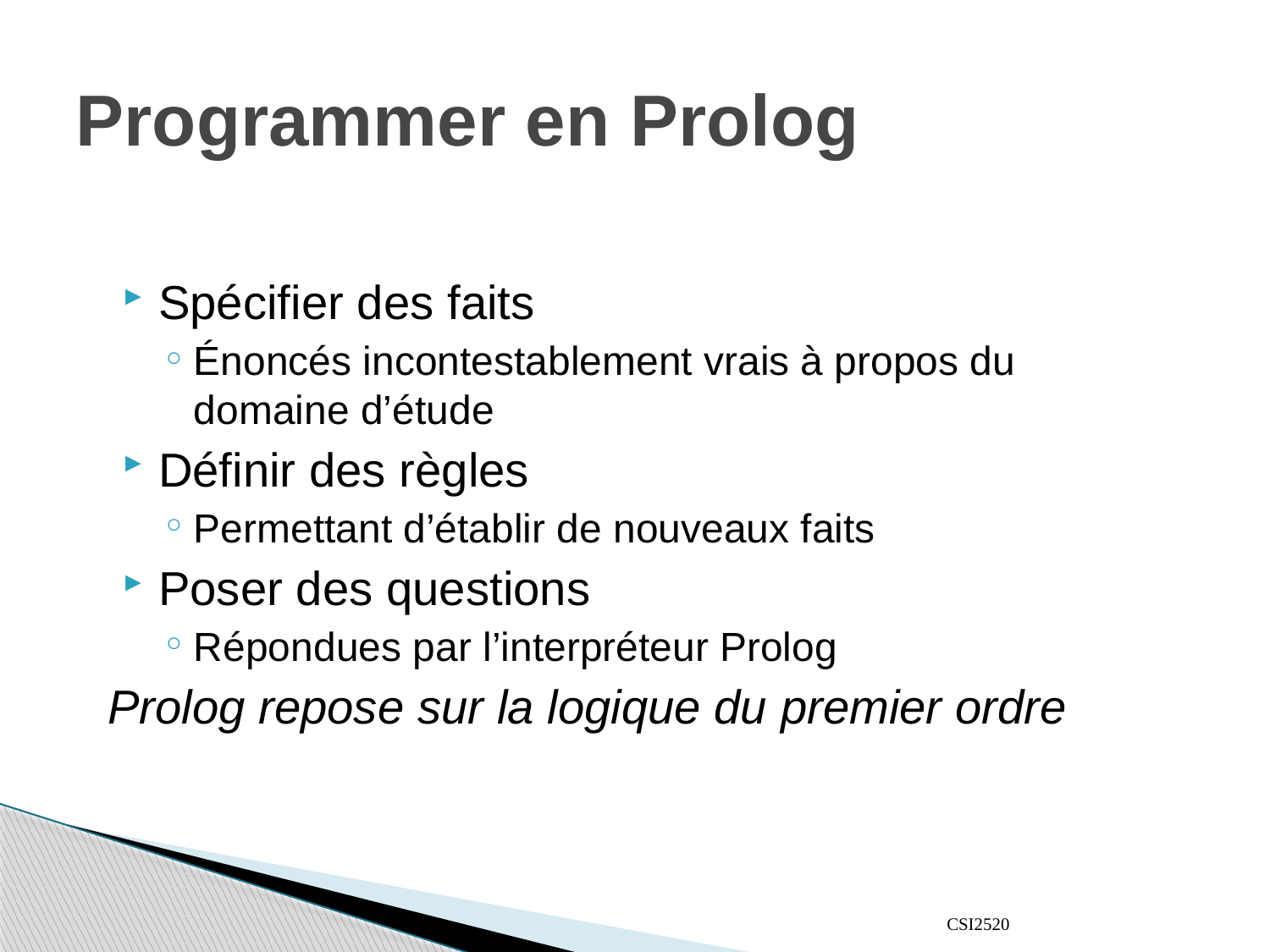

# Programmer en Prolog
Spécifier des faits
Énoncés incontestablement vrais à propos du domaine d’étude
Définir des règles
Permettant d’établir de nouveaux faits
Poser des questions
Répondues par l’interpréteur Prolog
Prolog repose sur la logique du premier ordre
CSI2520